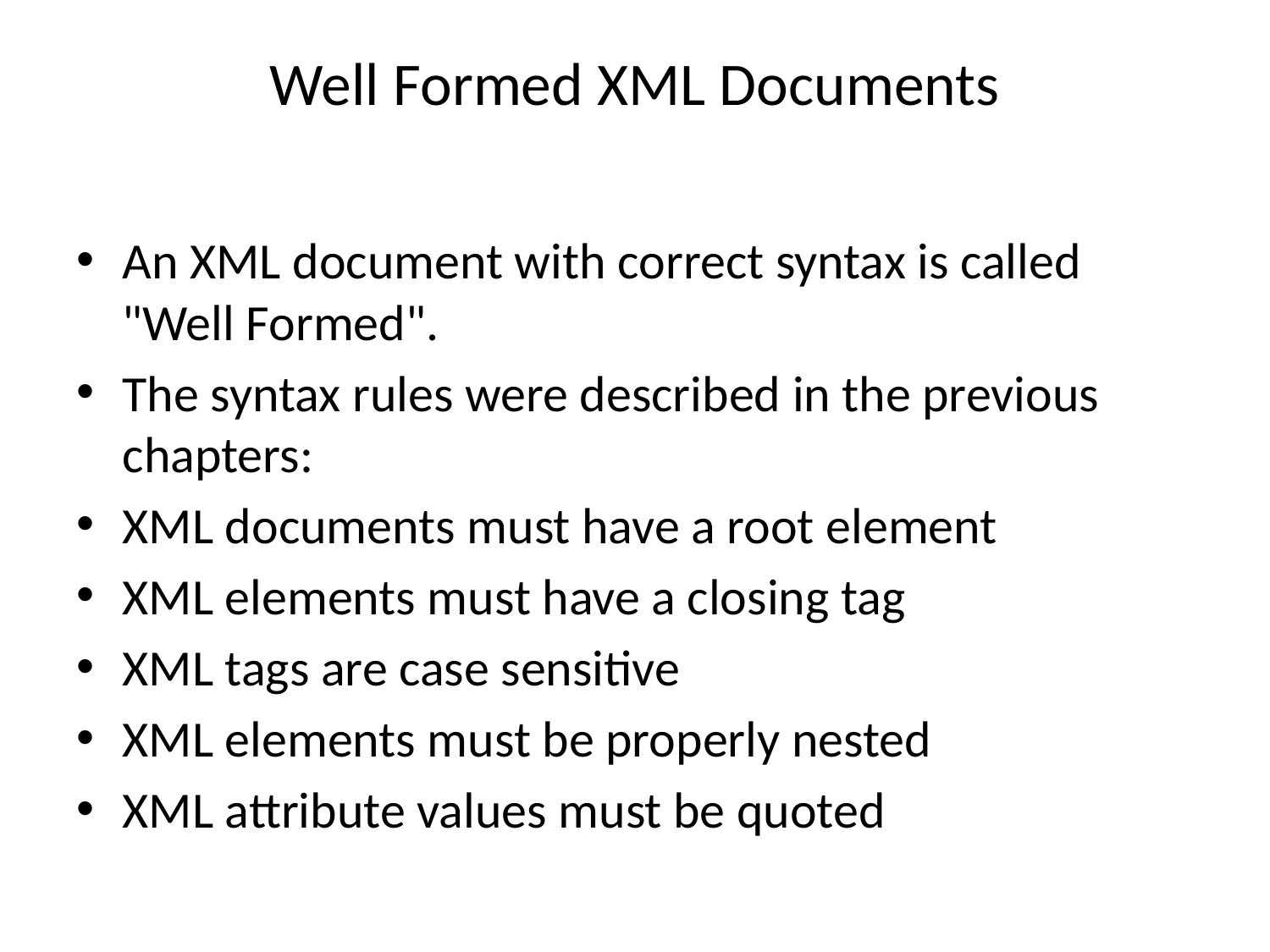

# Well Formed XML Documents
An XML document with correct syntax is called "Well Formed".
The syntax rules were described in the previous chapters:
XML documents must have a root element
XML elements must have a closing tag
XML tags are case sensitive
XML elements must be properly nested
XML attribute values must be quoted